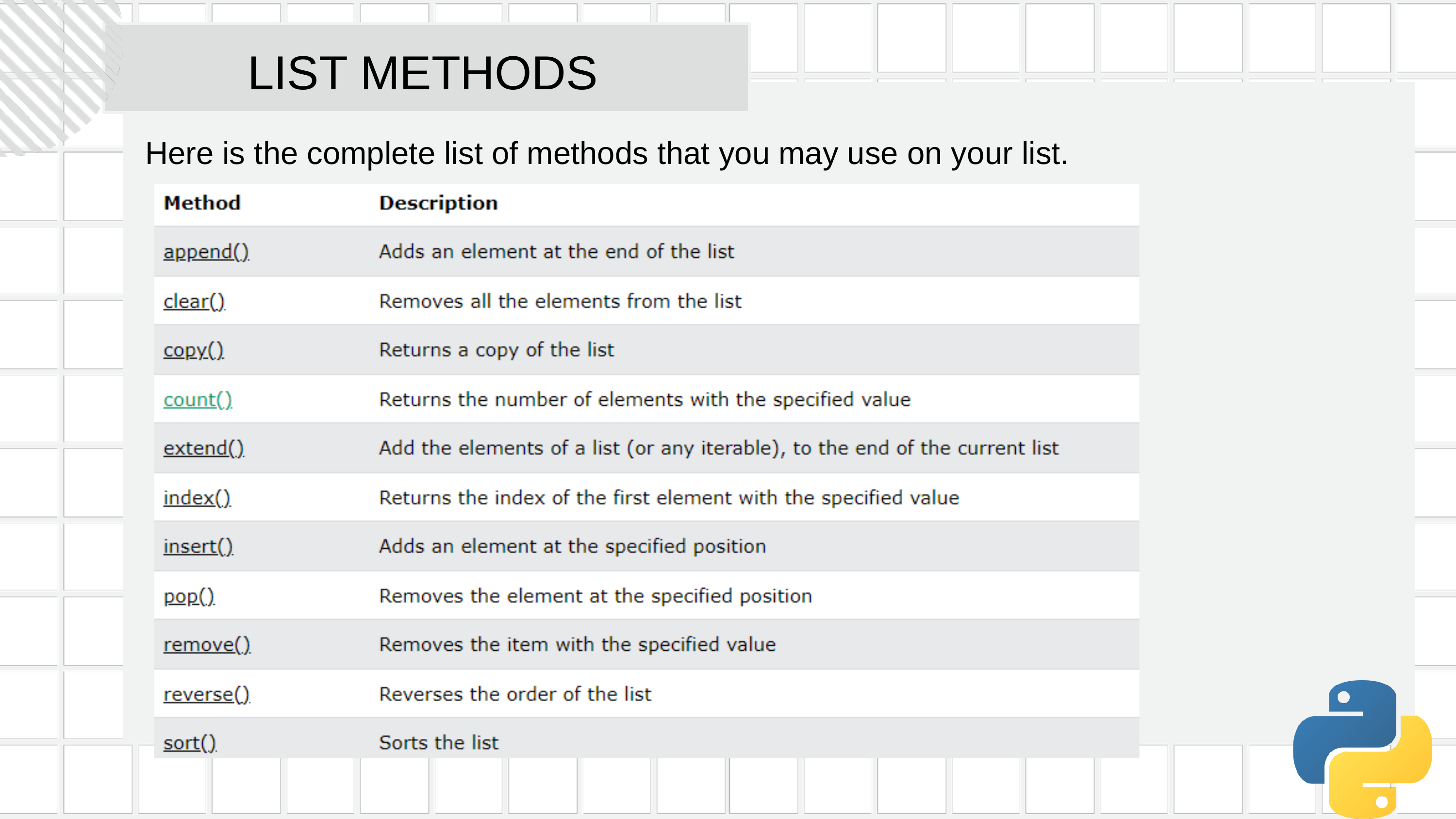

LIST METHODS

Here is the complete list of methods that you may use on your list.